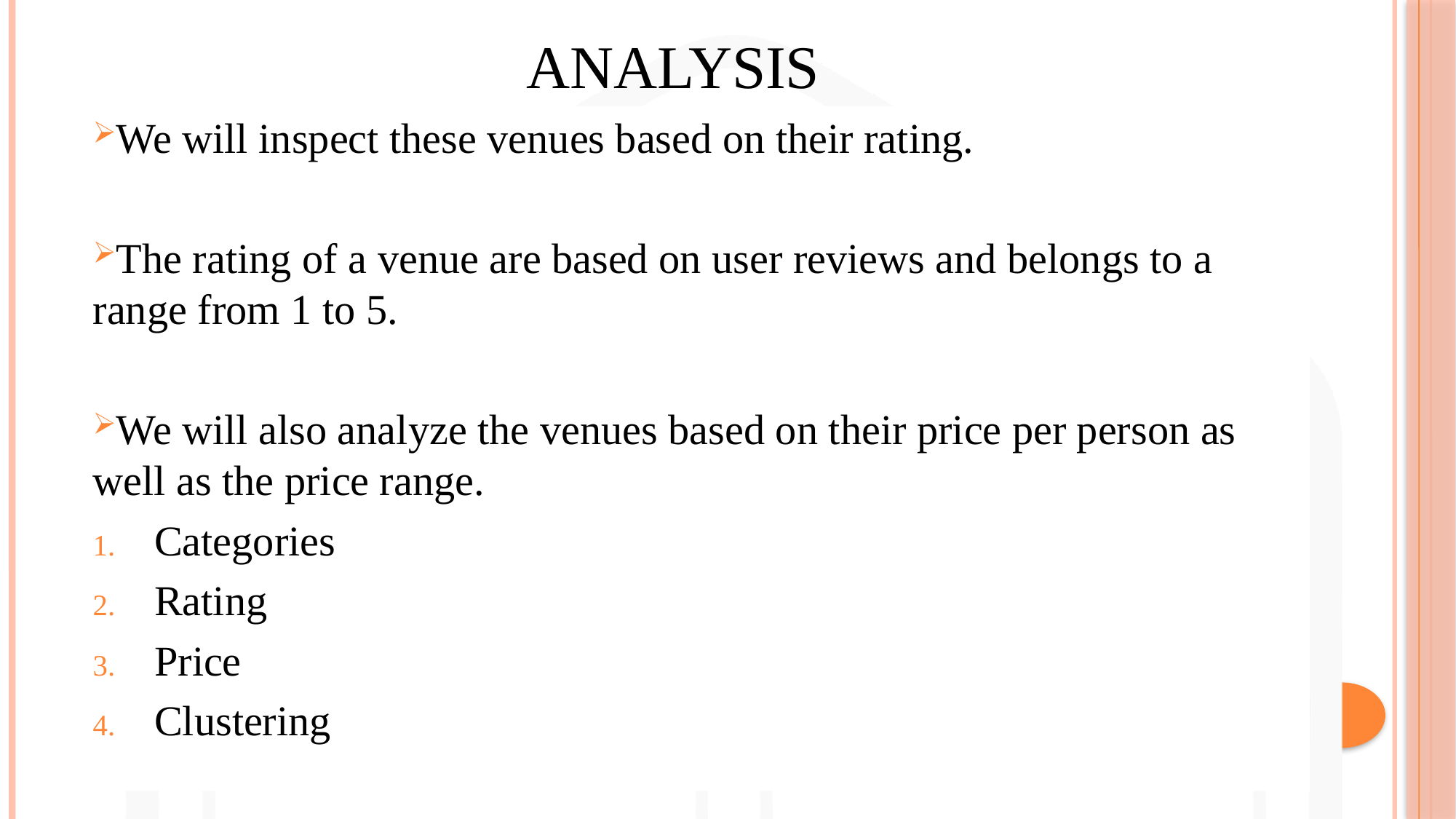

# Analysis

We will inspect these venues based on their rating.

The rating of a venue are based on user reviews and belongs to a range from 1 to 5.

We will also analyze the venues based on their price per person as well as the price range.
Categories
Rating
Price
Clustering